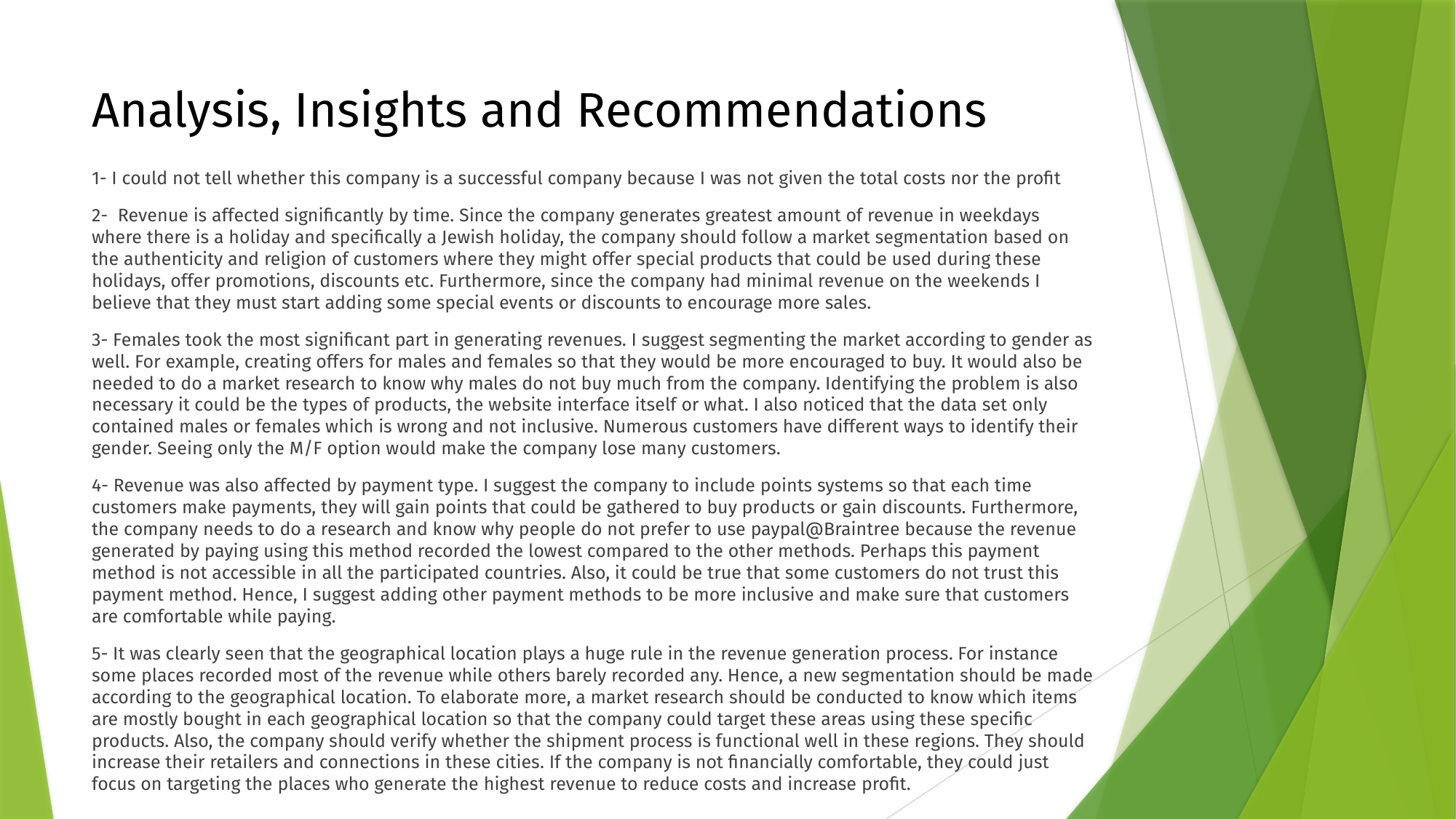

# Analysis, Insights and Recommendations
1- I could not tell whether this company is a successful company because I was not given the total costs nor the profit
2-  Revenue is affected significantly by time. Since the company generates greatest amount of revenue in weekdays where there is a holiday and specifically a Jewish holiday, the company should follow a market segmentation based on the authenticity and religion of customers where they might offer special products that could be used during these holidays, offer promotions, discounts etc. Furthermore, since the company had minimal revenue on the weekends I believe that they must start adding some special events or discounts to encourage more sales.
3- Females took the most significant part in generating revenues. I suggest segmenting the market according to gender as well. For example, creating offers for males and females so that they would be more encouraged to buy. It would also be needed to do a market research to know why males do not buy much from the company. Identifying the problem is also necessary it could be the types of products, the website interface itself or what. I also noticed that the data set only contained males or females which is wrong and not inclusive. Numerous customers have different ways to identify their gender. Seeing only the M/F option would make the company lose many customers.
4- Revenue was also affected by payment type. I suggest the company to include points systems so that each time customers make payments, they will gain points that could be gathered to buy products or gain discounts. Furthermore, the company needs to do a research and know why people do not prefer to use paypal@Braintree because the revenue generated by paying using this method recorded the lowest compared to the other methods. Perhaps this payment method is not accessible in all the participated countries. Also, it could be true that some customers do not trust this payment method. Hence, I suggest adding other payment methods to be more inclusive and make sure that customers are comfortable while paying.
5- It was clearly seen that the geographical location plays a huge rule in the revenue generation process. For instance some places recorded most of the revenue while others barely recorded any. Hence, a new segmentation should be made according to the geographical location. To elaborate more, a market research should be conducted to know which items are mostly bought in each geographical location so that the company could target these areas using these specific products. Also, the company should verify whether the shipment process is functional well in these regions. They should increase their retailers and connections in these cities. If the company is not financially comfortable, they could just focus on targeting the places who generate the highest revenue to reduce costs and increase profit.